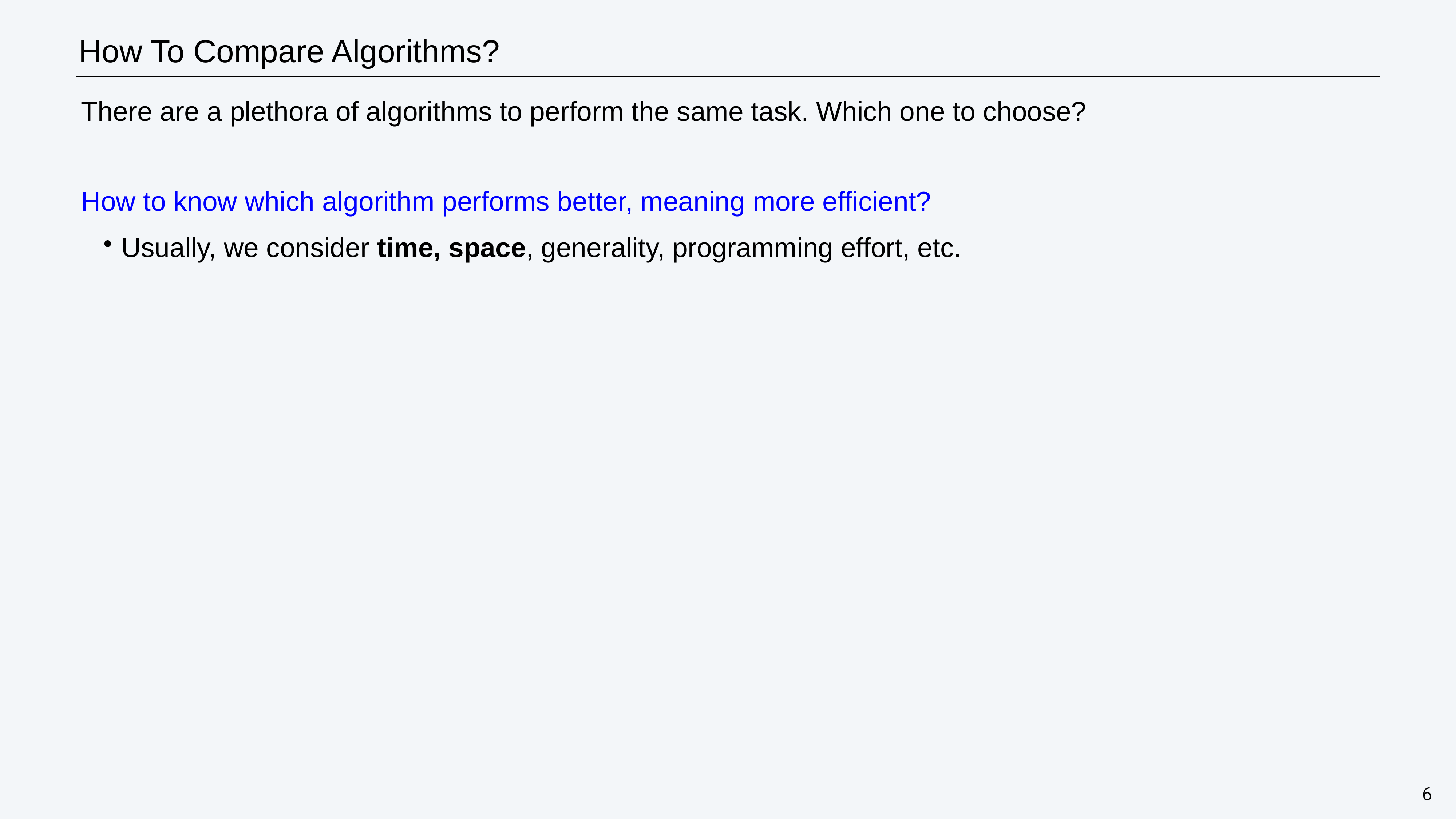

CS111: Centeno-Trees
# How To Compare Algorithms?
There are a plethora of algorithms to perform the same task. Which one to choose?

How to know which algorithm performs better, meaning more efficient?
Usually, we consider time, space, generality, programming effort, etc.

6